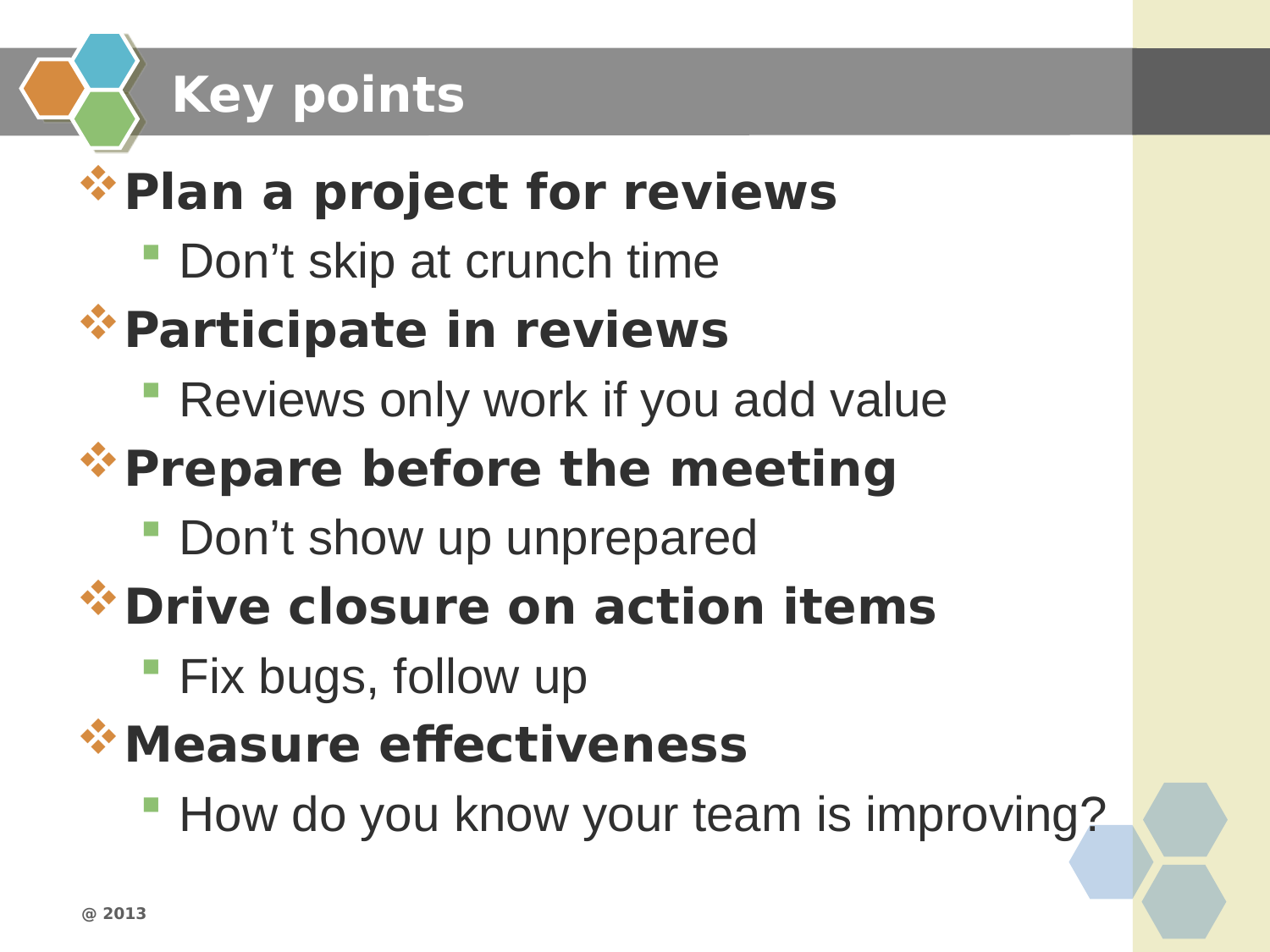

# Key points
Plan a project for reviews
Don’t skip at crunch time
Participate in reviews
Reviews only work if you add value
Prepare before the meeting
Don’t show up unprepared
Drive closure on action items
Fix bugs, follow up
Measure effectiveness
How do you know your team is improving?